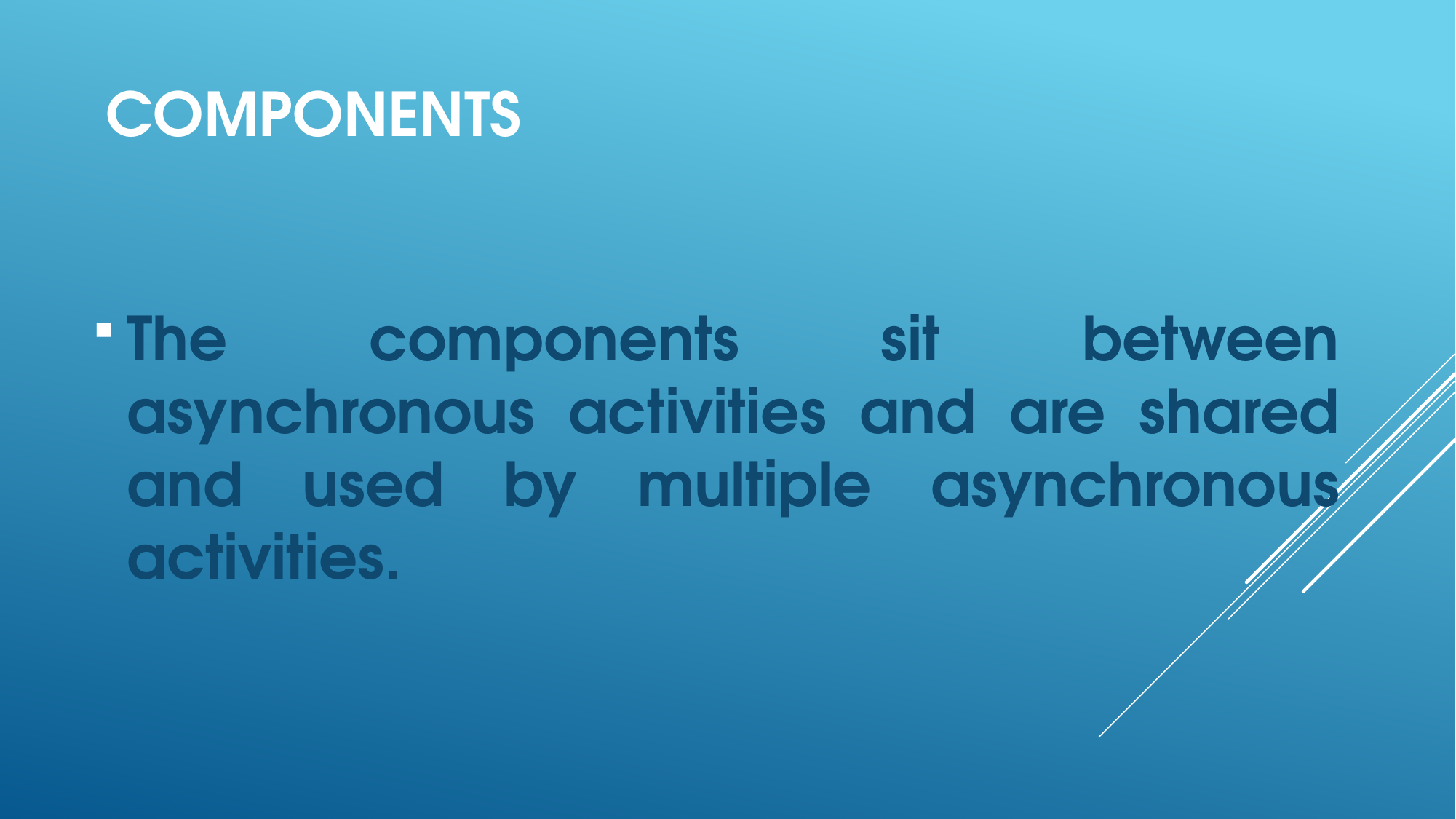

# components

The components sit between asynchronous activities and are shared and used by multiple asynchronous activities.